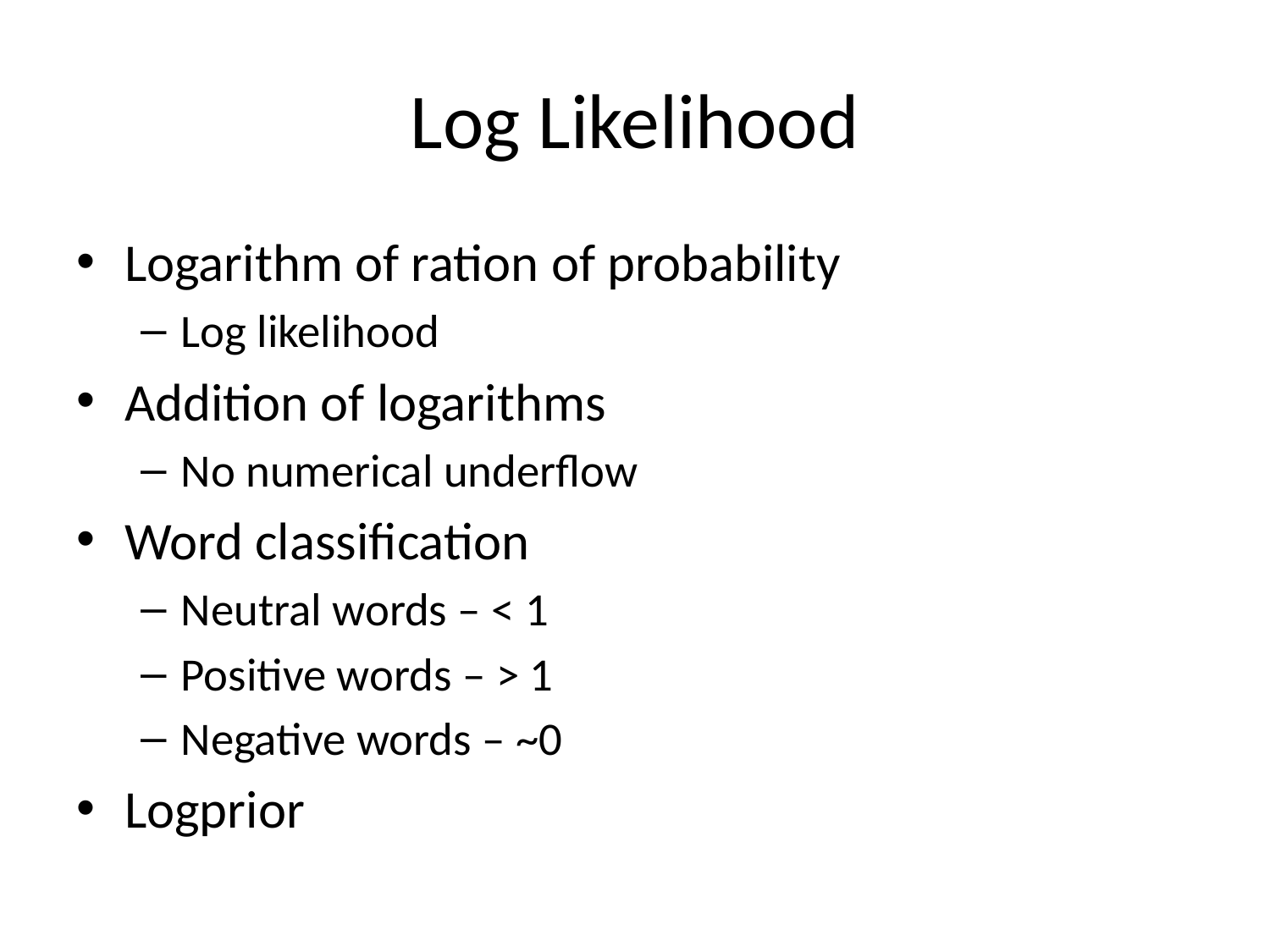

# Log Likelihood
Logarithm of ration of probability
Log likelihood
Addition of logarithms
No numerical underflow
Word classification
Neutral words – < 1
Positive words – > 1
Negative words – ~0
Logprior